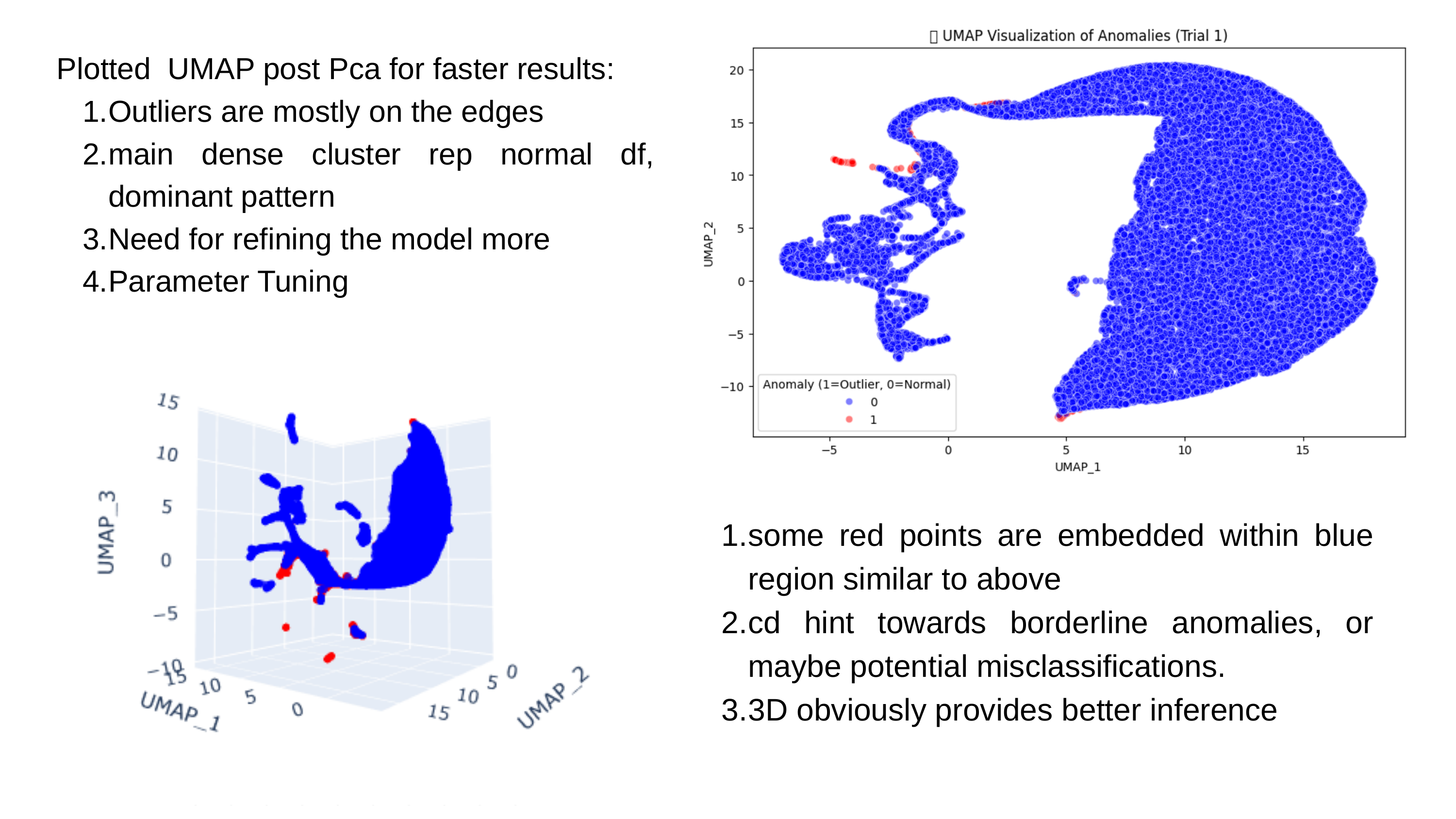

Plotted  UMAP post Pca for faster results:
Outliers are mostly on the edges
main dense cluster rep normal df, dominant pattern
Need for refining the model more
Parameter Tuning

some red points are embedded within blue region similar to above
cd hint towards borderline anomalies, or maybe potential misclassifications.
3D obviously provides better inference